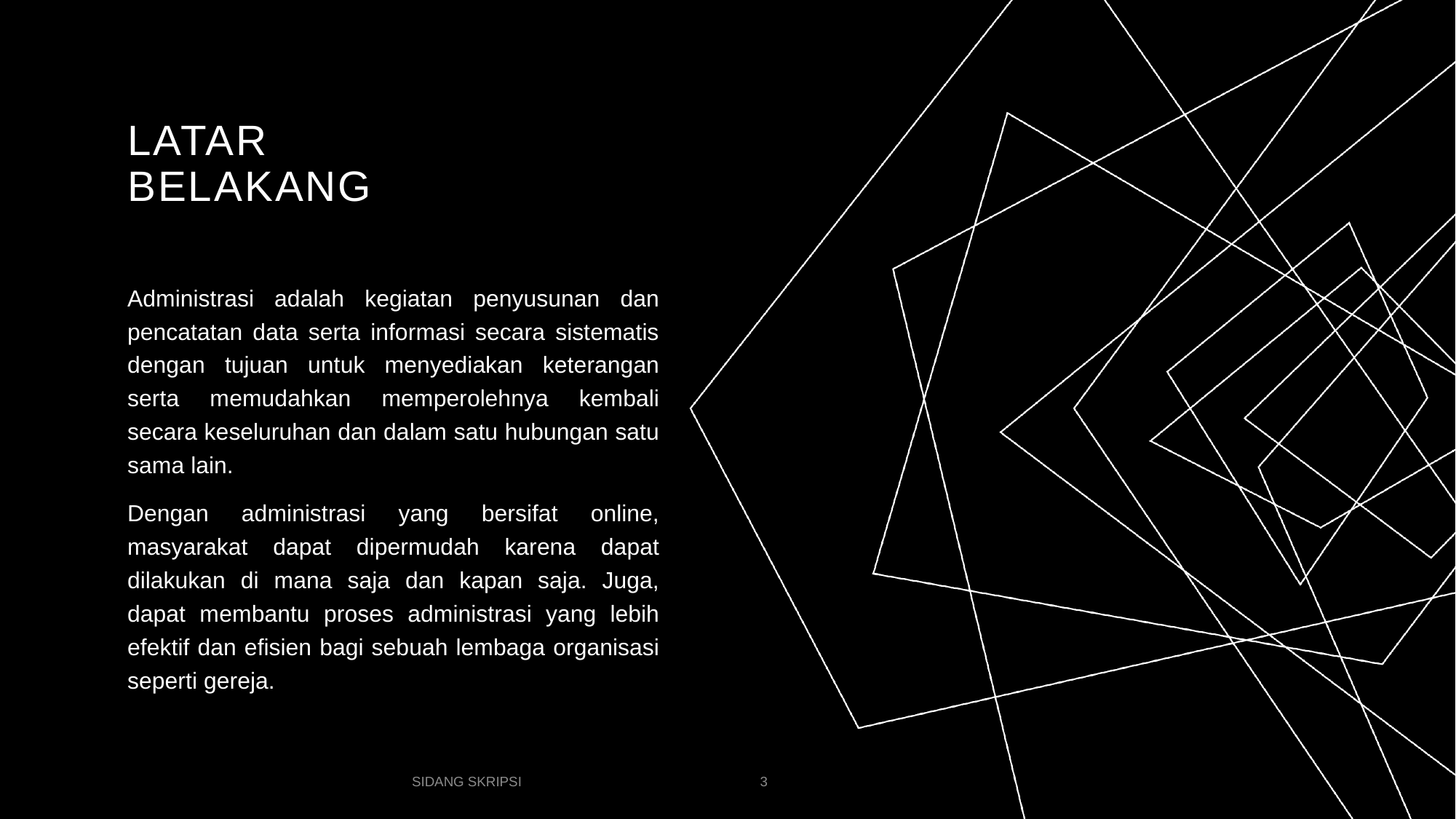

# LATAR BELAKANG
Administrasi adalah kegiatan penyusunan dan pencatatan data serta informasi secara sistematis dengan tujuan untuk menyediakan keterangan serta memudahkan memperolehnya kembali secara keseluruhan dan dalam satu hubungan satu sama lain.
Dengan administrasi yang bersifat online, masyarakat dapat dipermudah karena dapat dilakukan di mana saja dan kapan saja. Juga, dapat membantu proses administrasi yang lebih efektif dan efisien bagi sebuah lembaga organisasi seperti gereja.
SIDANG SKRIPSI
3